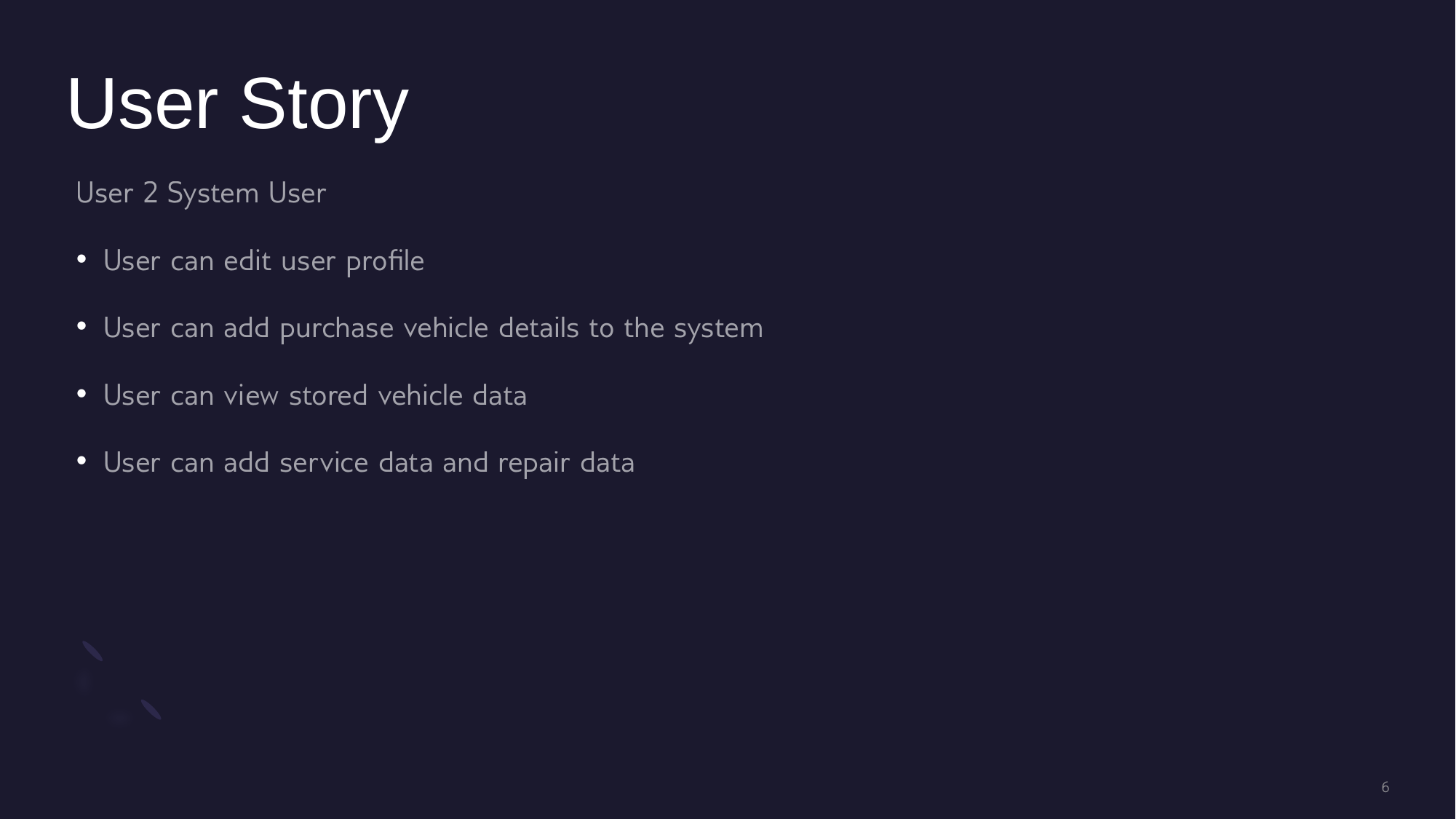

# User Story
User 2 System User
User can edit user profile
User can add purchase vehicle details to the system
User can view stored vehicle data
User can add service data and repair data

6